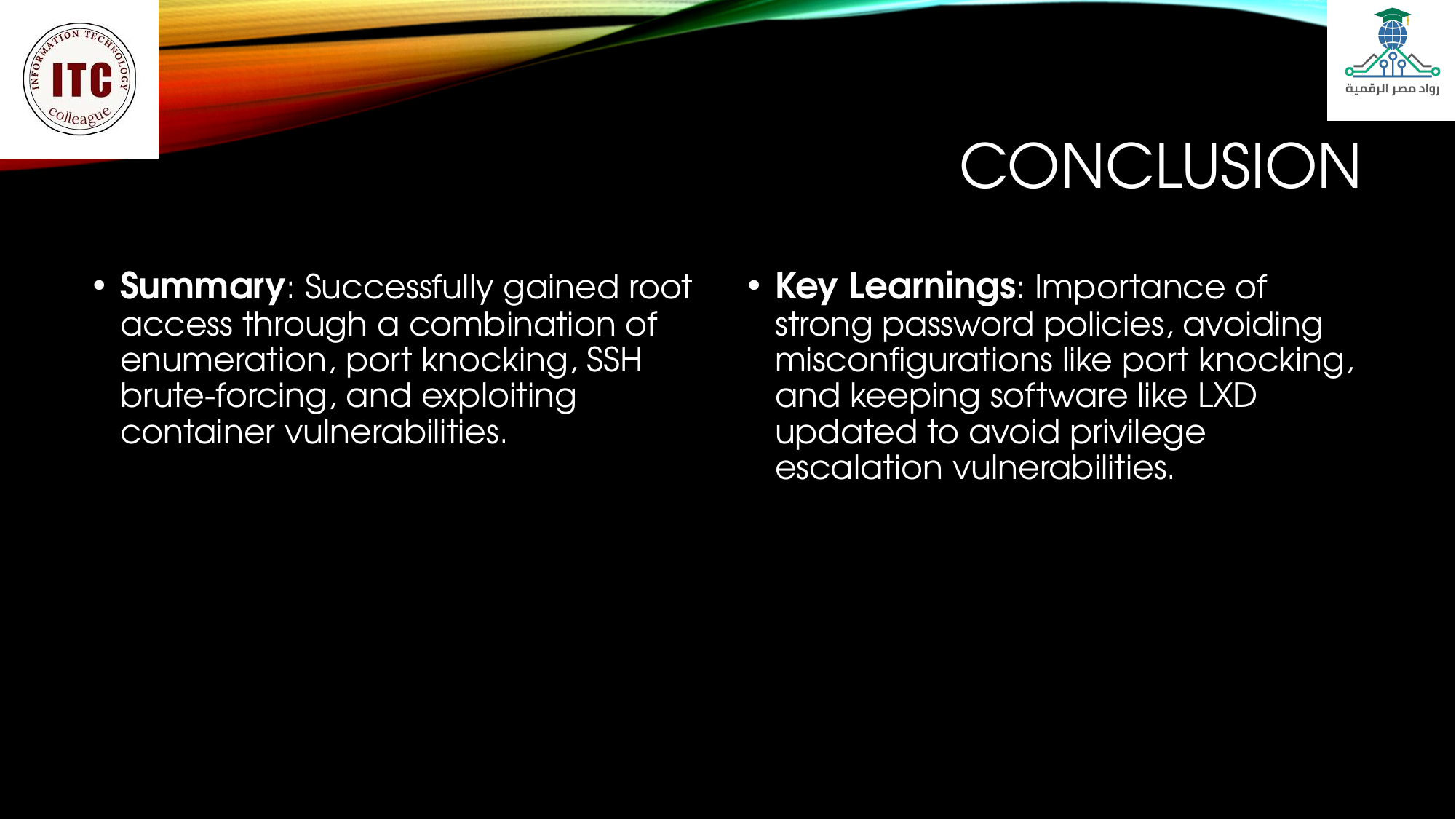

# Conclusion
Summary: Successfully gained root access through a combination of enumeration, port knocking, SSH brute-forcing, and exploiting container vulnerabilities.
Key Learnings: Importance of strong password policies, avoiding misconfigurations like port knocking, and keeping software like LXD updated to avoid privilege escalation vulnerabilities.